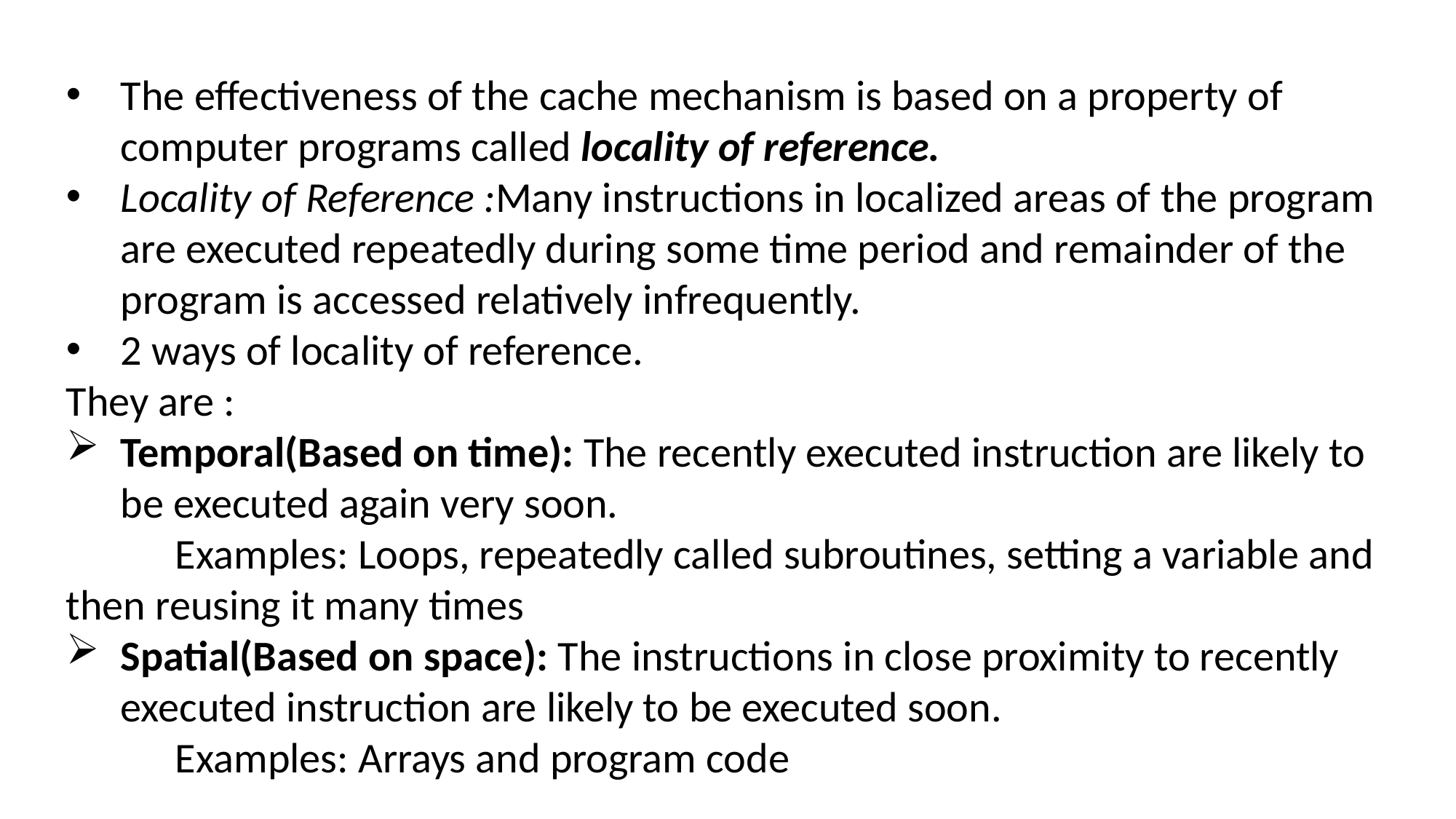

The effectiveness of the cache mechanism is based on a property of computer programs called locality of reference.
Locality of Reference :Many instructions in localized areas of the program are executed repeatedly during some time period and remainder of the program is accessed relatively infrequently.
2 ways of locality of reference.
They are :
Temporal(Based on time): The recently executed instruction are likely to be executed again very soon.
	Examples: Loops, repeatedly called subroutines, setting a variable and then reusing it many times
Spatial(Based on space): The instructions in close proximity to recently executed instruction are likely to be executed soon.
	Examples: Arrays and program code